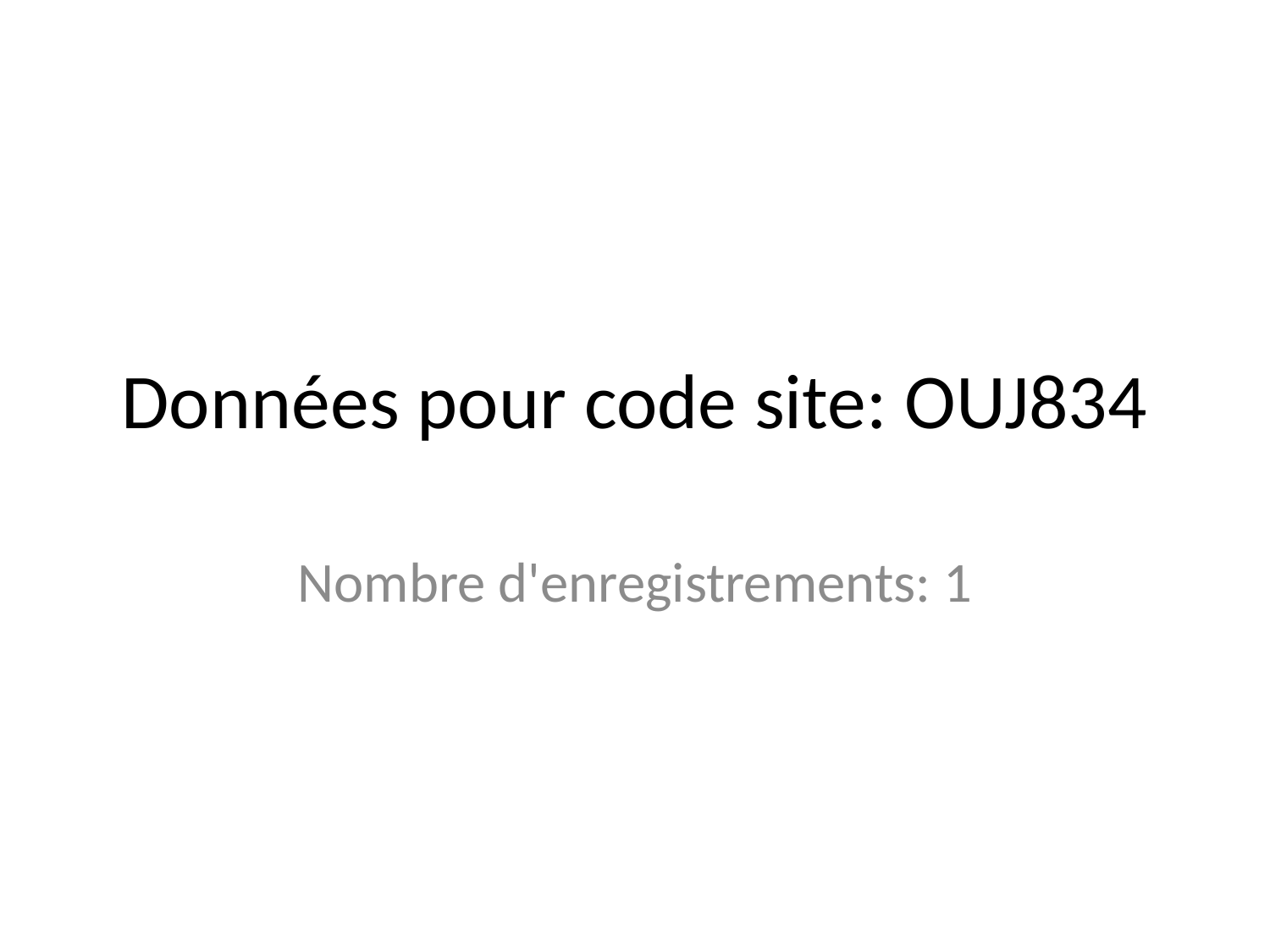

# Données pour code site: OUJ834
Nombre d'enregistrements: 1